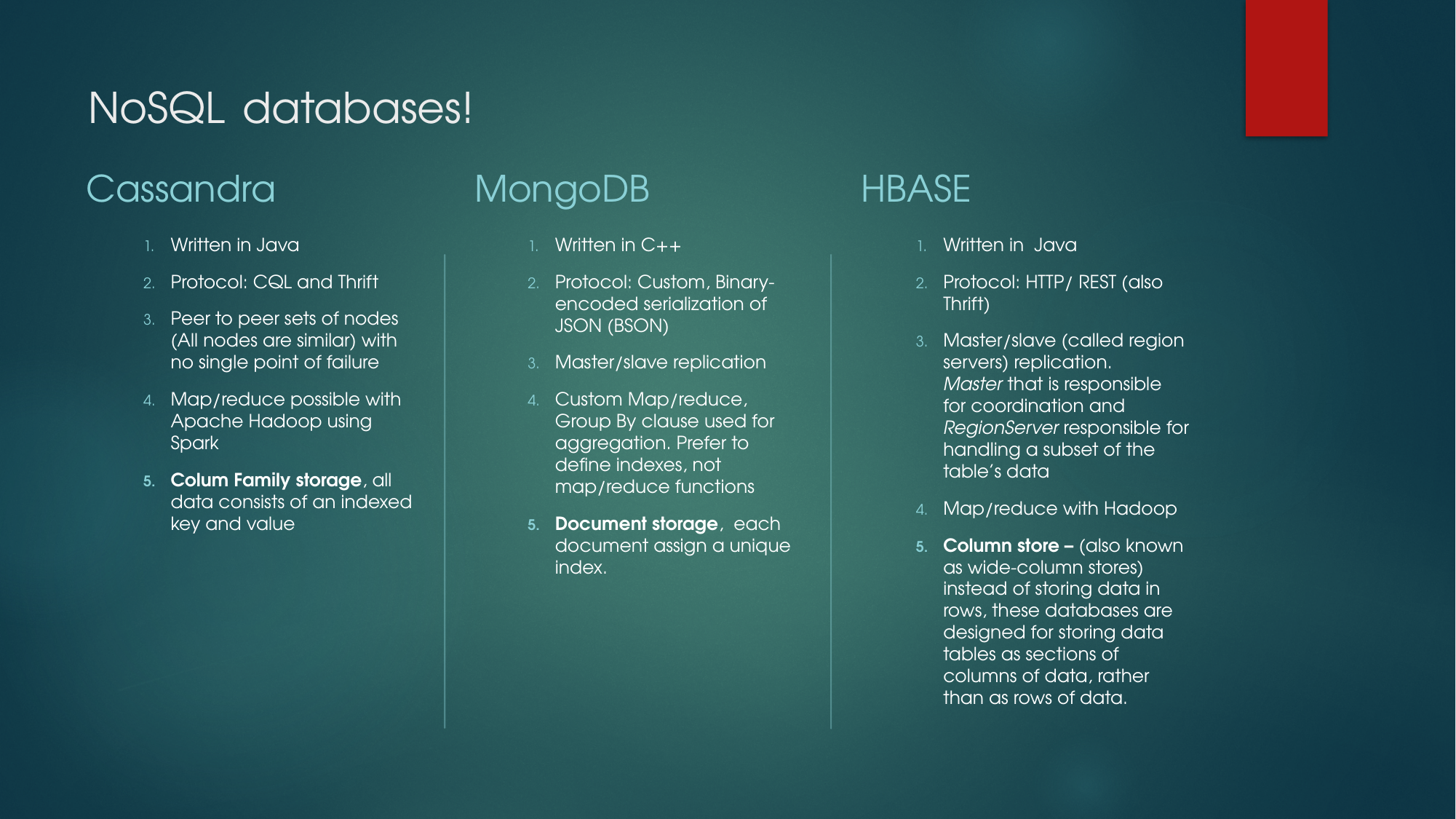

# NoSQL databases!
Cassandra
MongoDB
HBASE
Written in Java
Protocol: CQL and Thrift
Peer to peer sets of nodes (All nodes are similar) with no single point of failure
Map/reduce possible with Apache Hadoop using Spark
Colum Family storage, all data consists of an indexed key and value

Written in C++
Protocol: Custom, Binary-encoded serialization of JSON (BSON)
Master/slave replication
Custom Map/reduce, Group By clause used for aggregation. Prefer to define indexes, not map/reduce functions
Document storage,  each document assign a unique index.

Written in  Java
Protocol: HTTP/ REST (also Thrift)
Master/slave (called region servers) replication. Master that is responsible for coordination and RegionServer responsible for handling a subset of the table’s data
Map/reduce with Hadoop
Column store – (also known as wide-column stores) instead of storing data in rows, these databases are designed for storing data tables as sections of columns of data, rather than as rows of data.